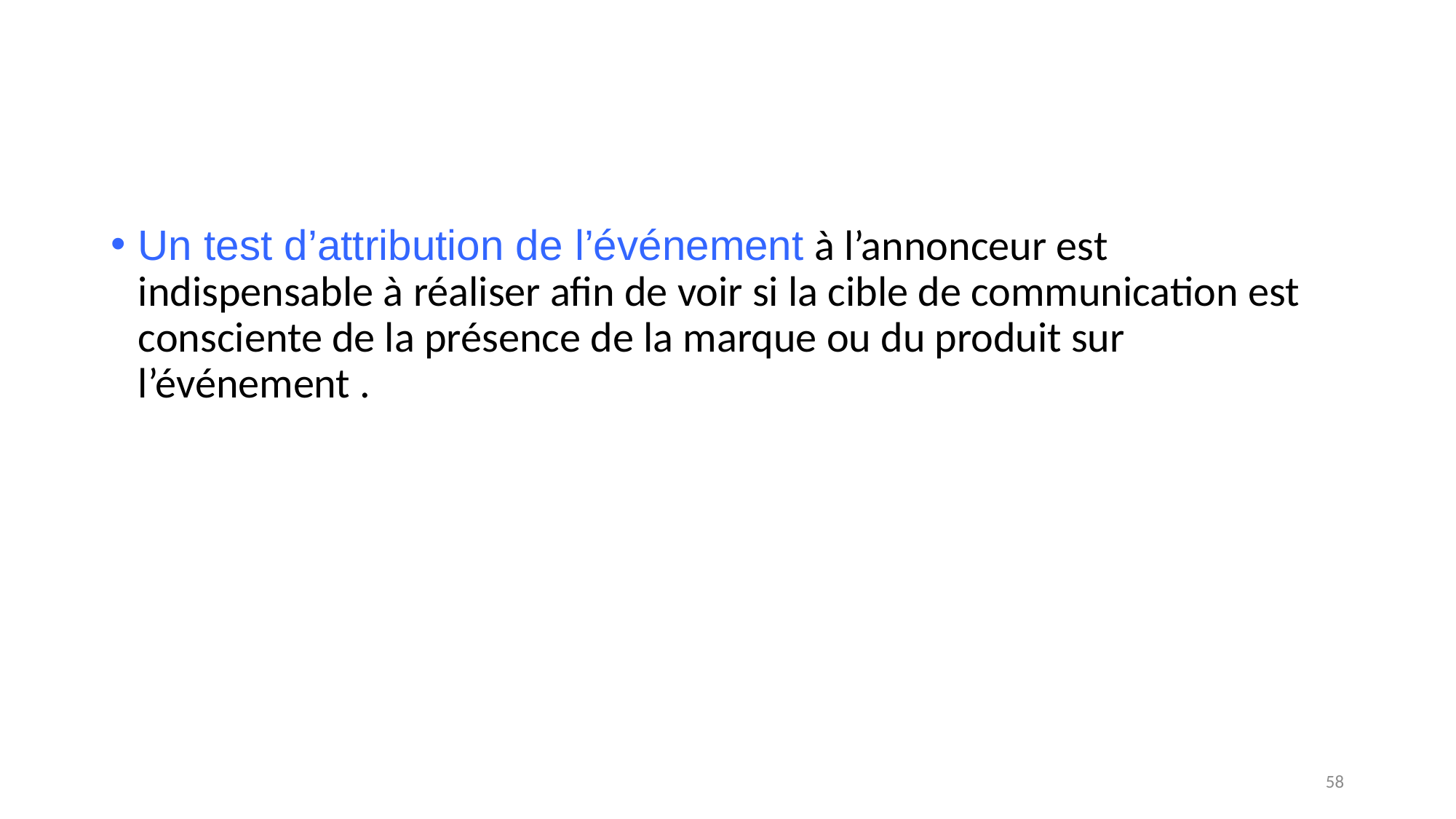

Un test d’attribution de l’événement à l’annonceur est indispensable à réaliser afin de voir si la cible de communication est consciente de la présence de la marque ou du produit sur l’événement .

58